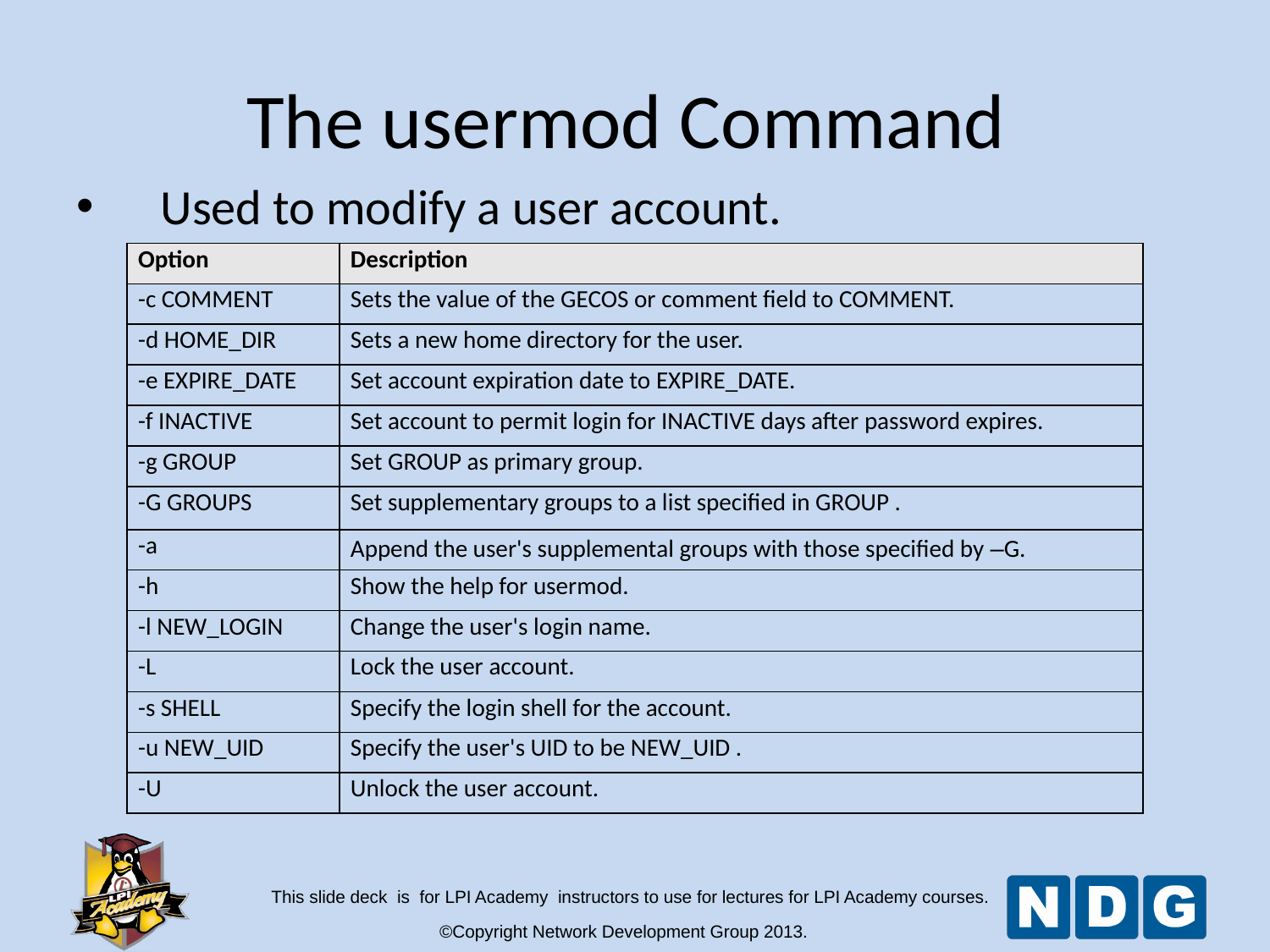

The usermod Command
Used to modify a user account.
| Option | Description |
| --- | --- |
| -c COMMENT | Sets the value of the GECOS or comment field to COMMENT. |
| -d HOME\_DIR | Sets a new home directory for the user. |
| -e EXPIRE\_DATE | Set account expiration date to EXPIRE\_DATE. |
| -f INACTIVE | Set account to permit login for INACTIVE days after password expires. |
| -g GROUP | Set GROUP as primary group. |
| -G GROUPS | Set supplementary groups to a list specified in GROUP . |
| -a | Append the user's supplemental groups with those specified by –G. |
| -h | Show the help for usermod. |
| -l NEW\_LOGIN | Change the user's login name. |
| -L | Lock the user account. |
| -s SHELL | Specify the login shell for the account. |
| -u NEW\_UID | Specify the user's UID to be NEW\_UID . |
| -U | Unlock the user account. |